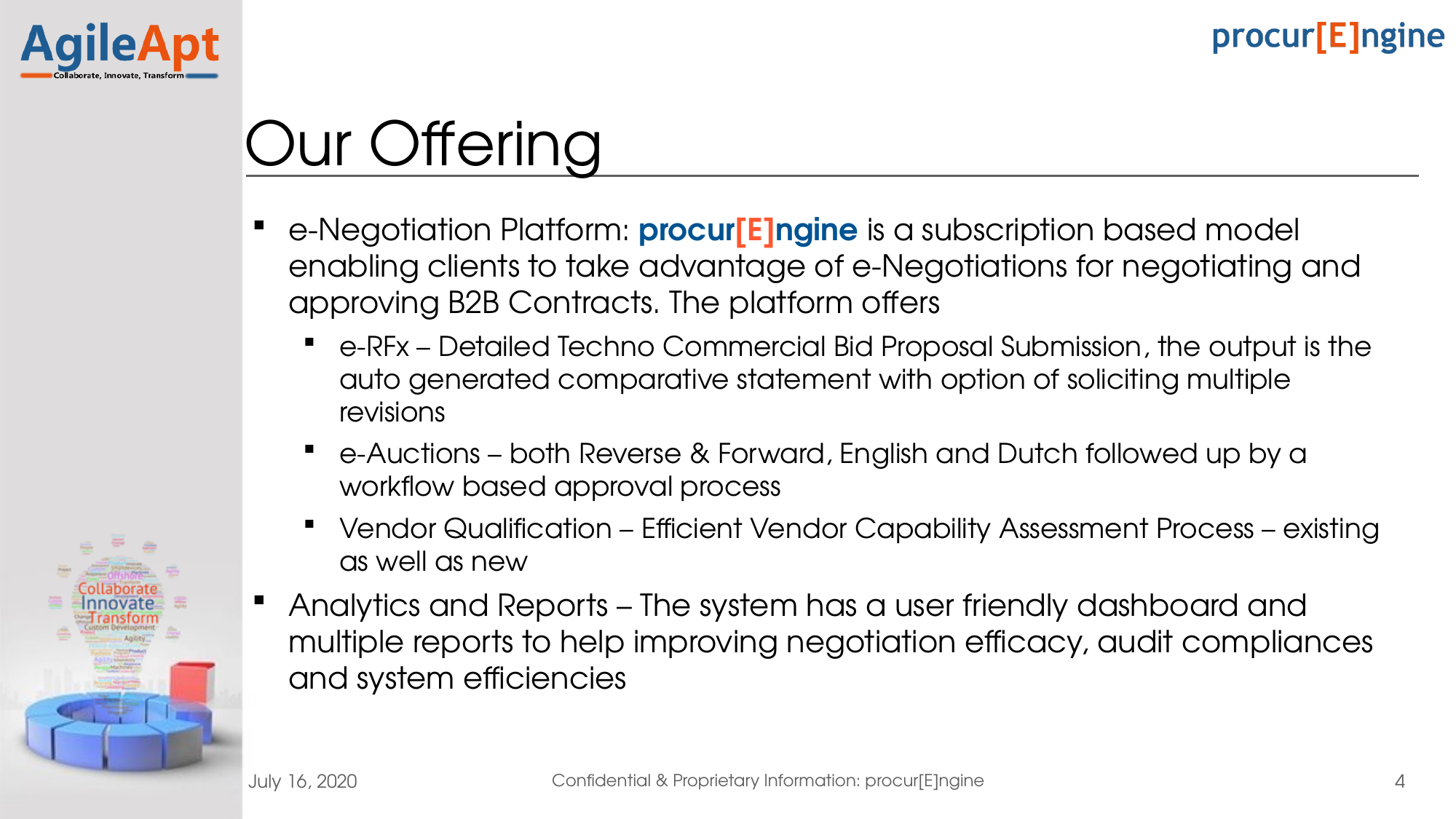

# Our Offering
e-Negotiation Platform: procur[E]ngine is a subscription based model enabling clients to take advantage of e-Negotiations for negotiating and approving B2B Contracts. The platform offers
e-RFx – Detailed Techno Commercial Bid Proposal Submission, the output is the auto generated comparative statement with option of soliciting multiple revisions
e-Auctions – both Reverse & Forward, English and Dutch followed up by a workflow based approval process
Vendor Qualification – Efficient Vendor Capability Assessment Process – existing as well as new
Analytics and Reports – The system has a user friendly dashboard and multiple reports to help improving negotiation efficacy, audit compliances and system efficiencies
Confidential & Proprietary Information: procur[E]ngine
4
July 16, 2020